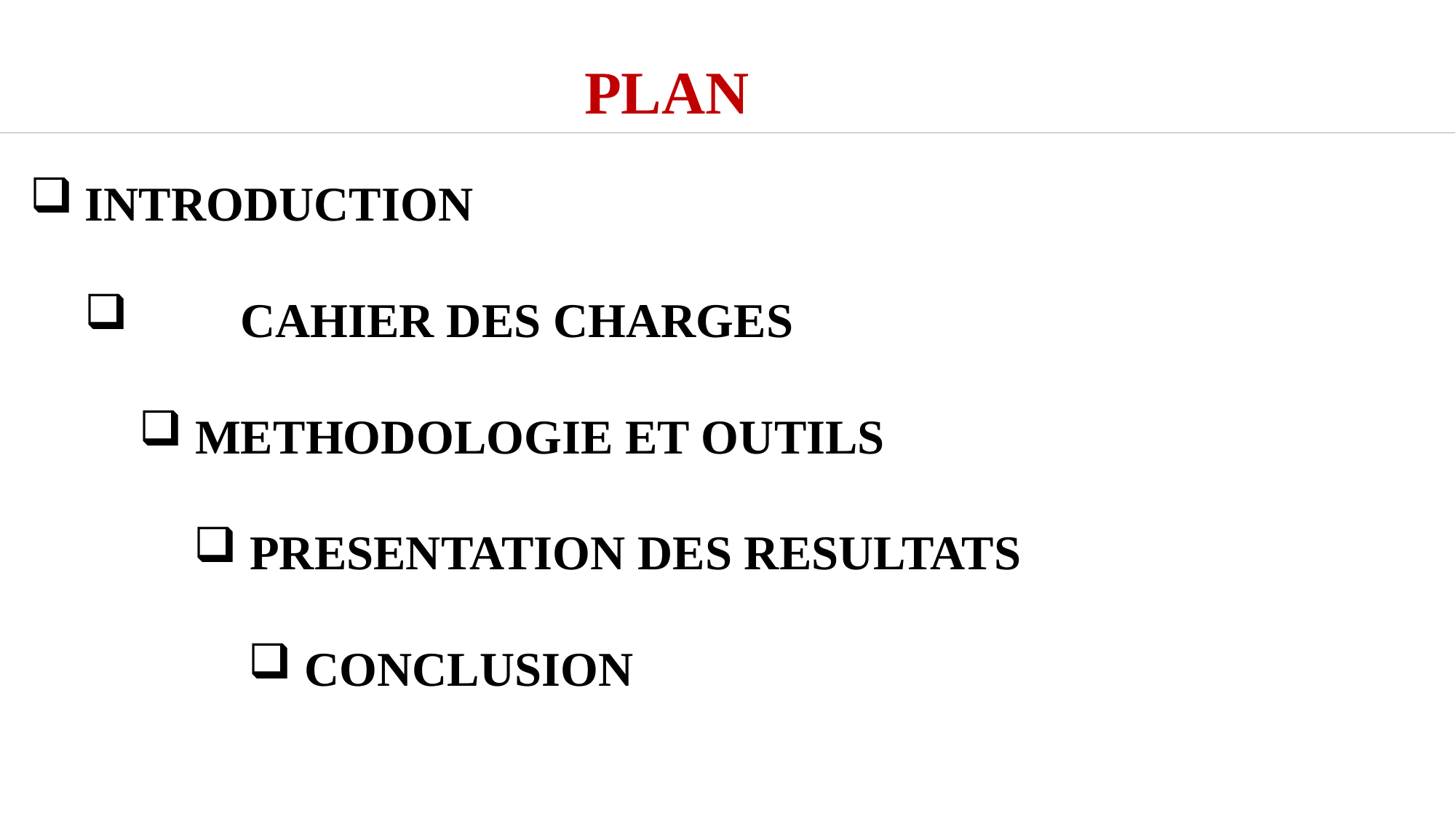

PLAN
 INTRODUCTION

	 CAHIER DES CHARGES

 METHODOLOGIE ET OUTILS

 PRESENTATION DES RESULTATS

 CONCLUSION